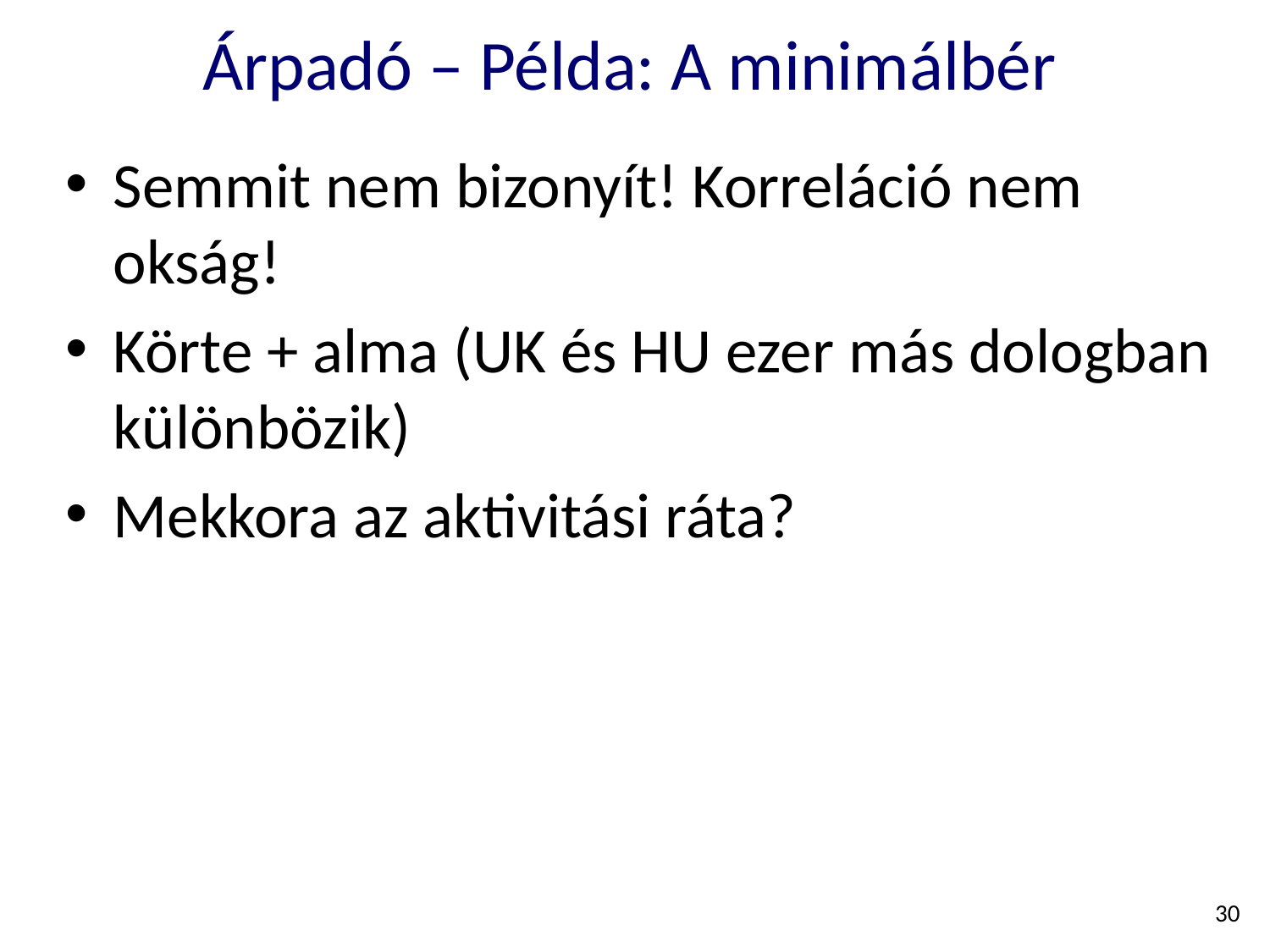

# Árpadó – Példa: A minimálbér
Semmit nem bizonyít! Korreláció nem okság!
Körte + alma (UK és HU ezer más dologban különbözik)
Mekkora az aktivitási ráta?
30